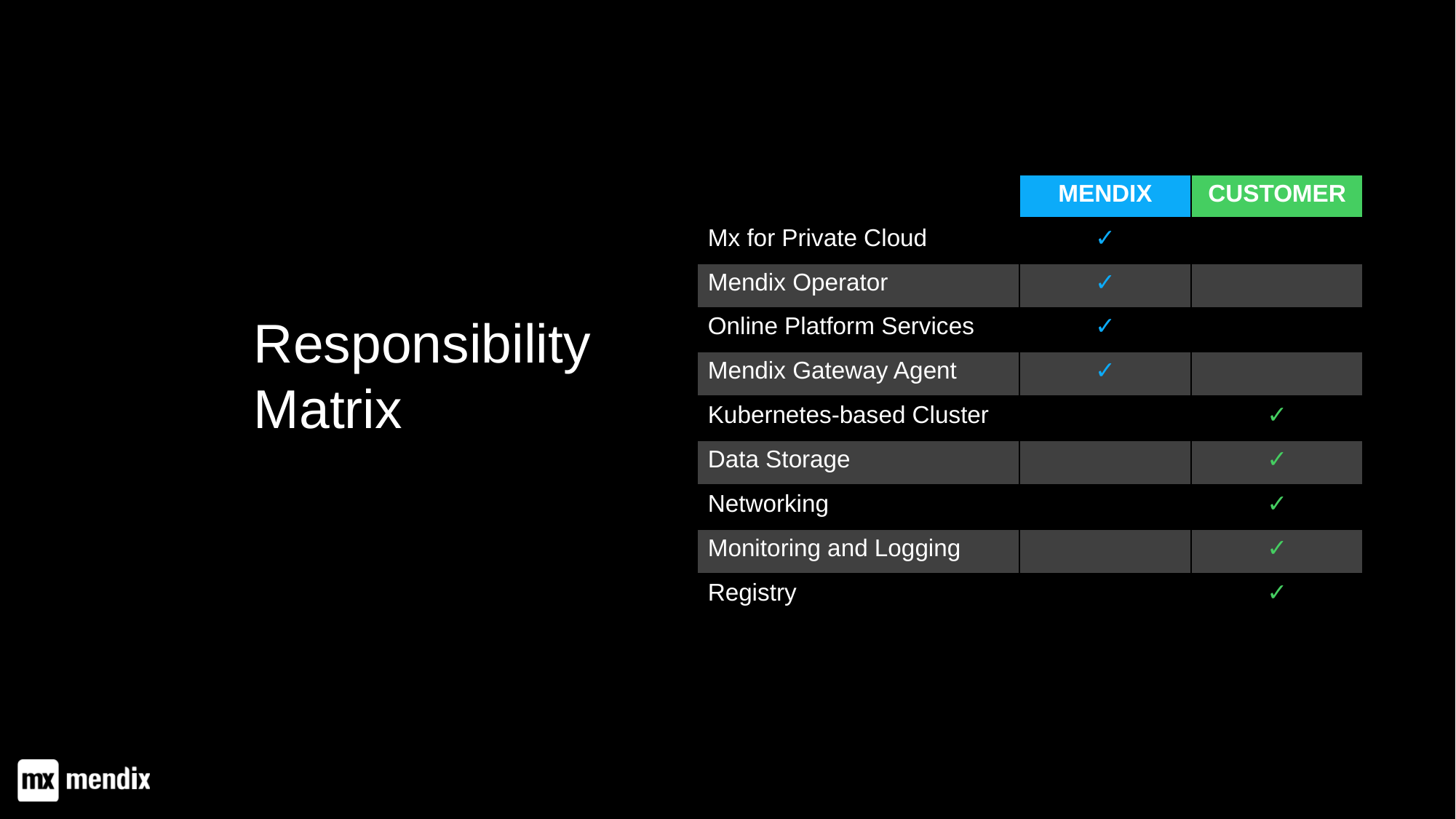

|  | MENDIX | CUSTOMER |
| --- | --- | --- |
| Mx for Private Cloud | ✓ |  |
| Mendix Operator | ✓ |  |
| Online Platform Services | ✓ |  |
| Mendix Gateway Agent | ✓ |  |
| Kubernetes-based Cluster |  | ✓ |
| Data Storage |  | ✓ |
| Networking |  | ✓ |
| Monitoring and Logging |  | ✓ |
| Registry |  | ✓ |
Responsibility Matrix